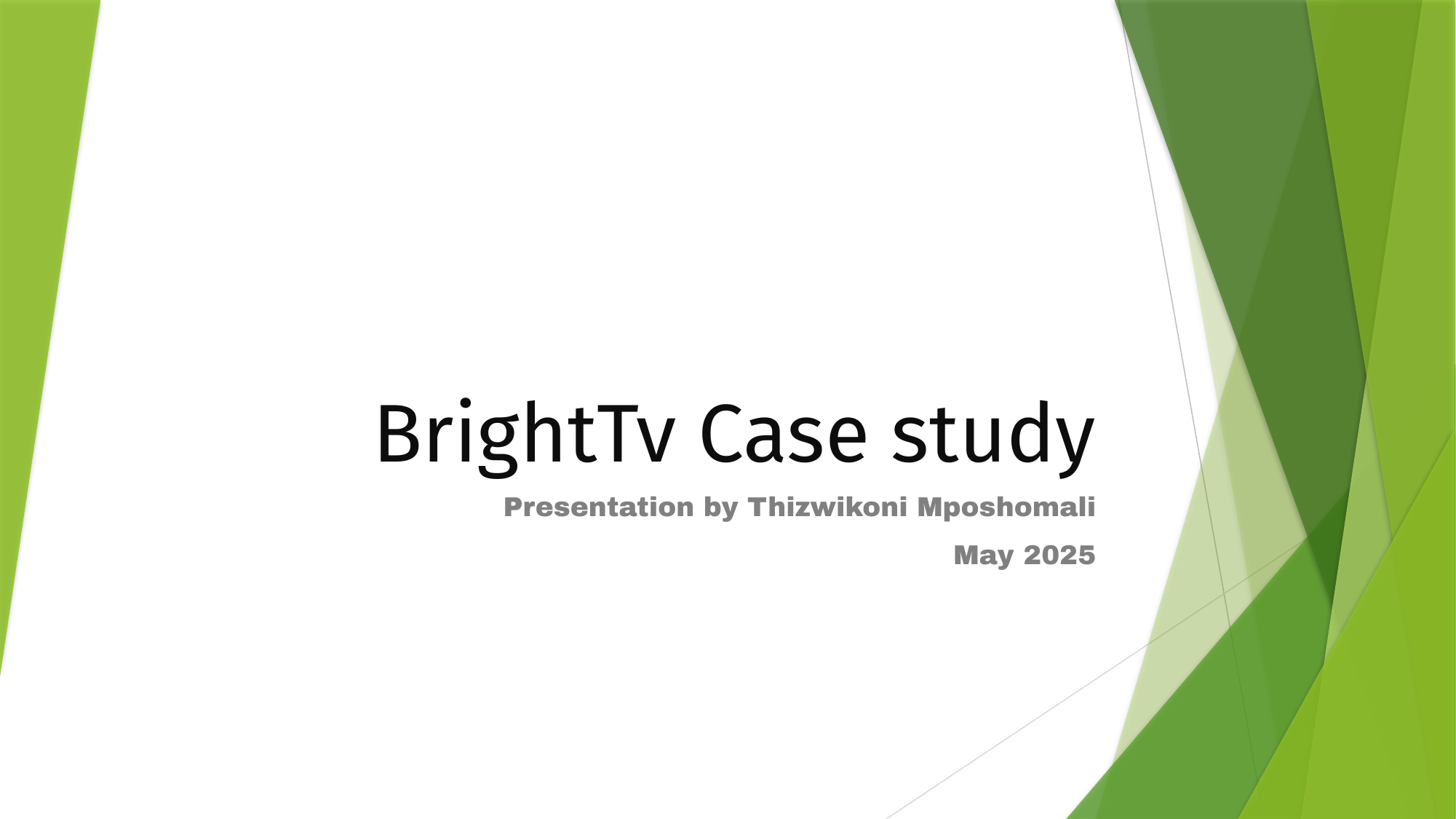

# BrightTv Case study
Presentation by Thizwikoni Mposhomali
May 2025